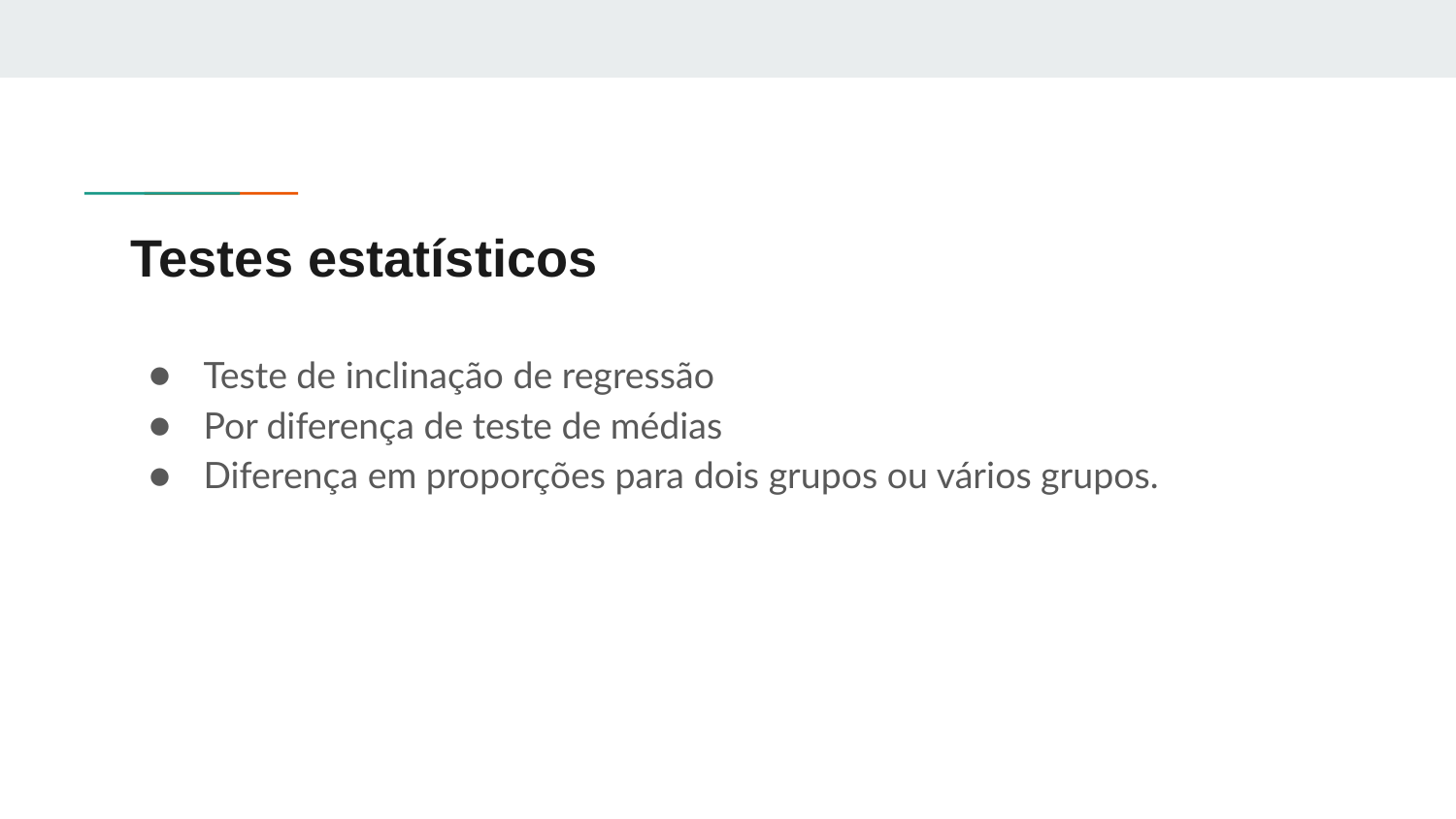

# Testes estatísticos
Teste de inclinação de regressão
Por diferença de teste de médias
Diferença em proporções para dois grupos ou vários grupos.